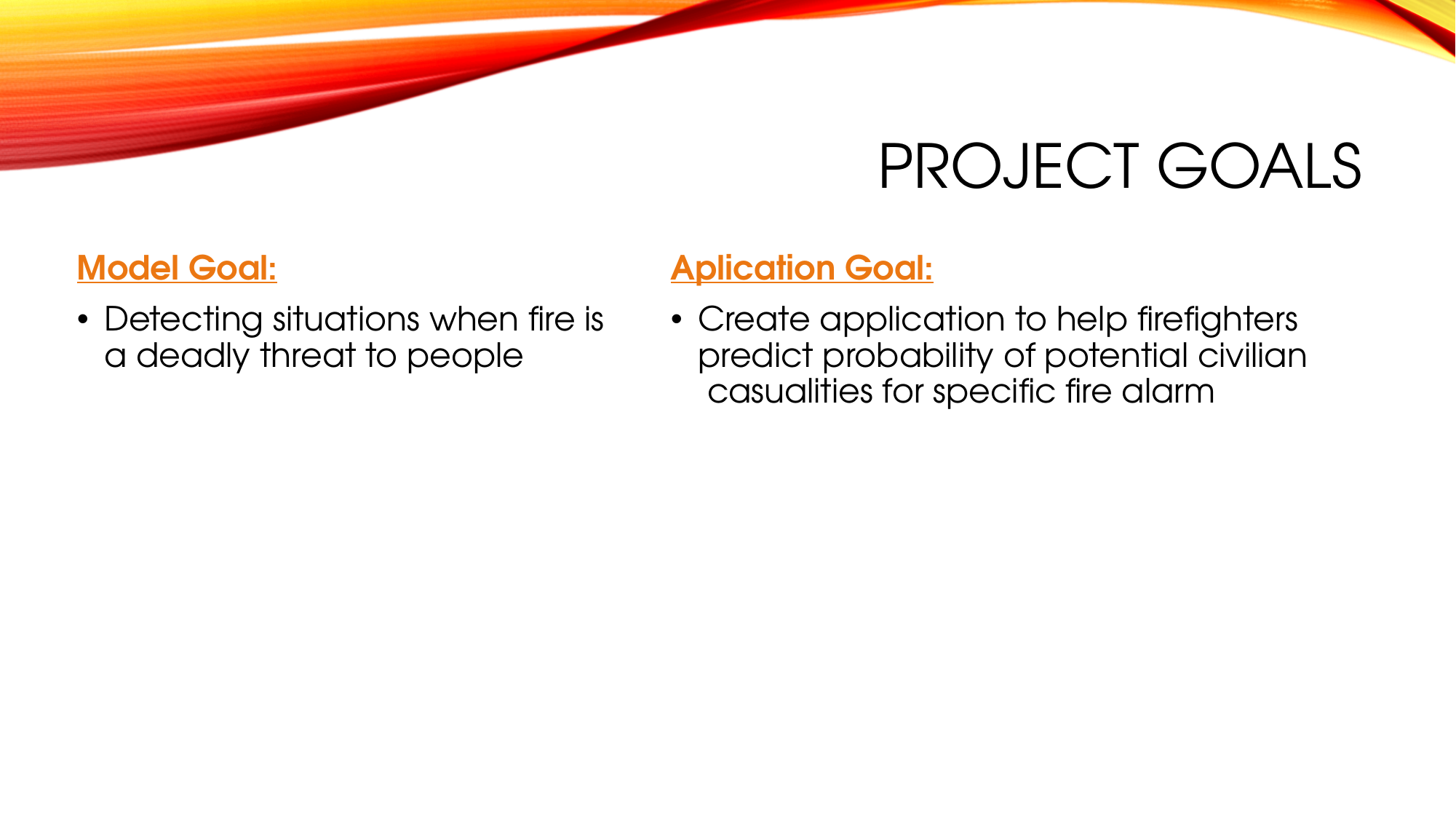

# Project goals
Aplication Goal:
Create application to help firefighters predict probability of potential civilian casualities for specific fire alarm
Model Goal:
Detecting situations when fire is a deadly threat to people